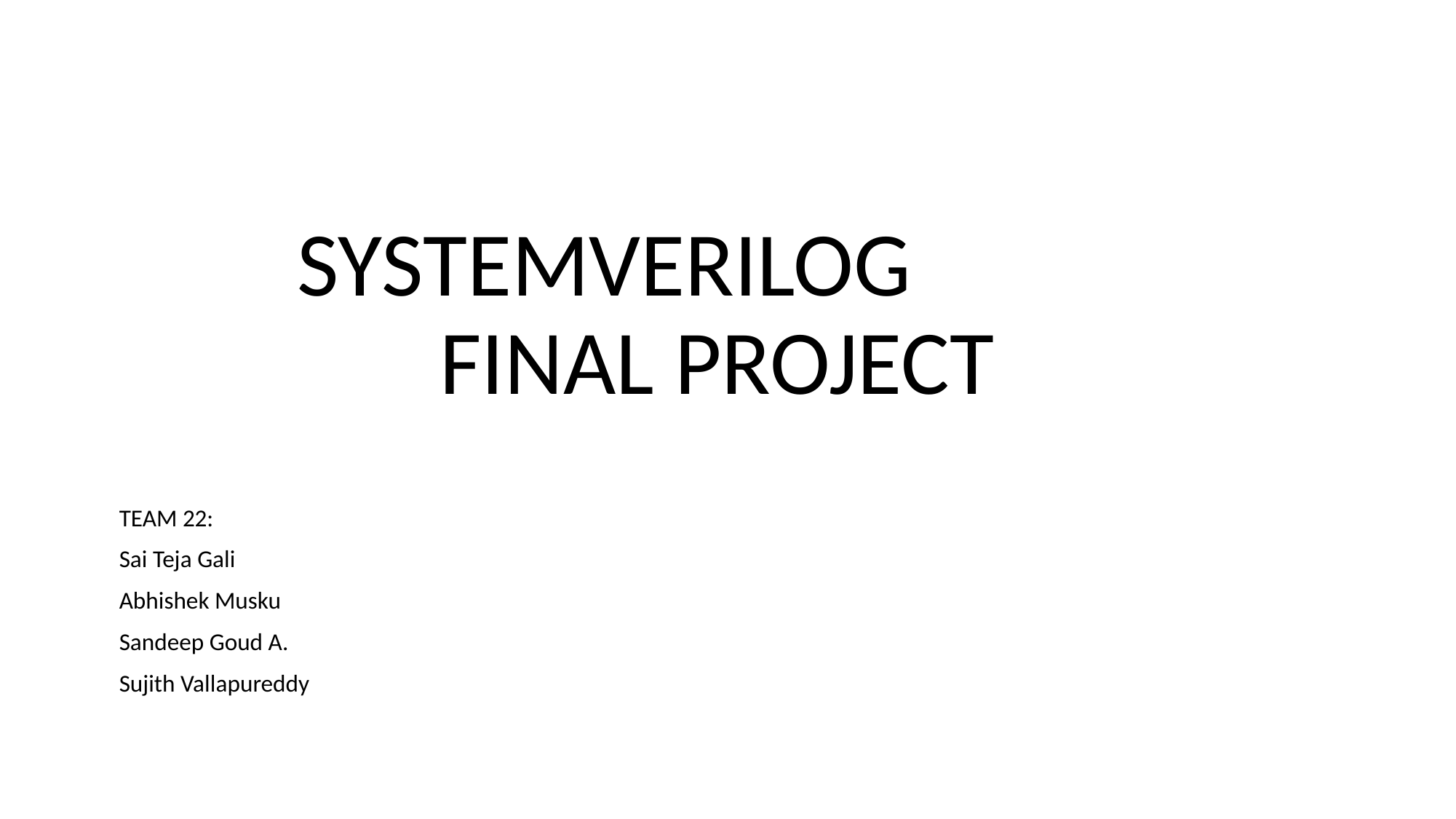

# SYSTEMVERILOG             FINAL PROJECT
TEAM 22:
Sai Teja Gali
Abhishek Musku
Sandeep Goud A.
Sujith Vallapureddy